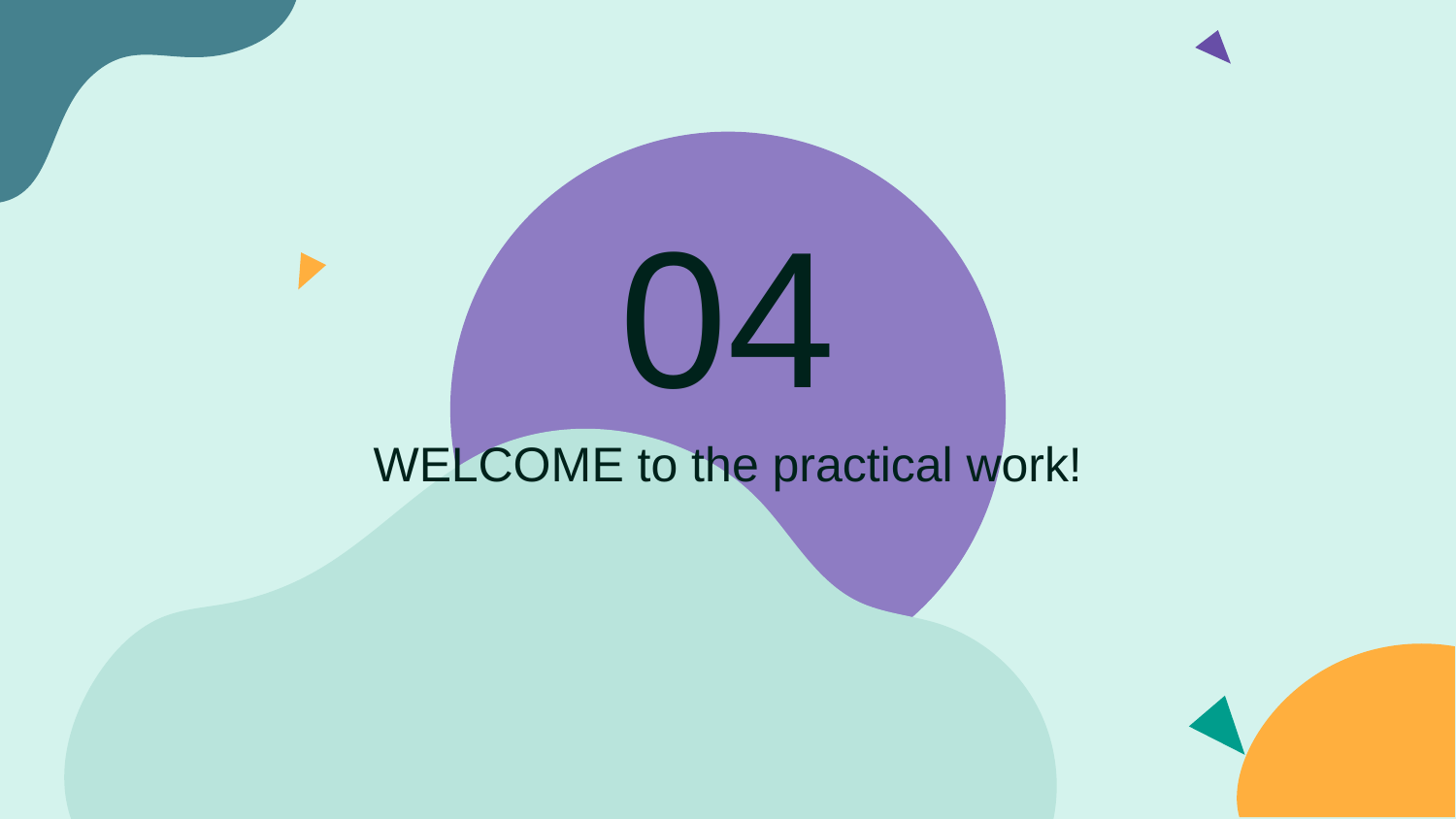

# 04
WELCOME to the practical work!